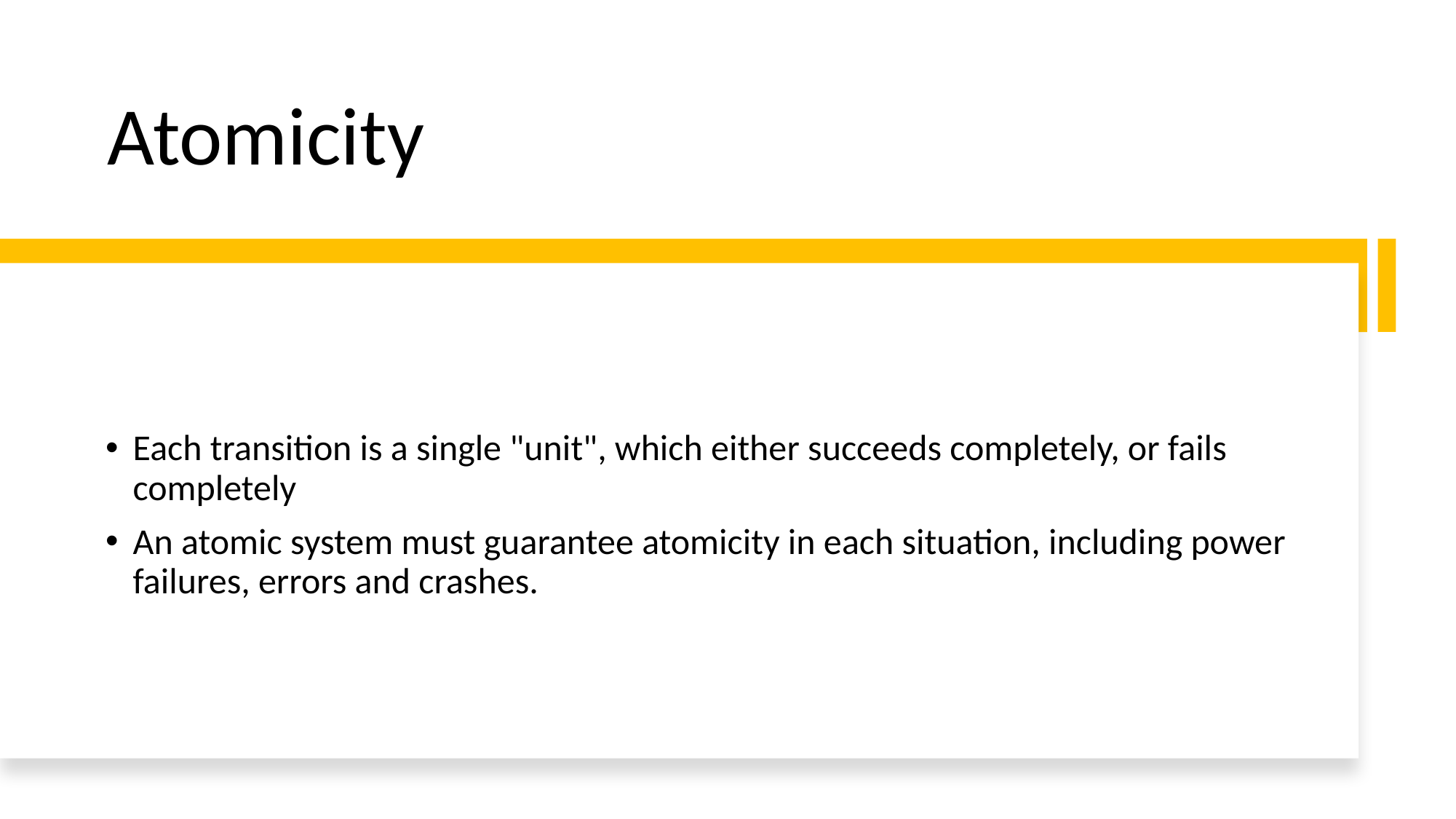

# Atomicity

Each transition is a single "unit", which either succeeds completely, or fails completely
An atomic system must guarantee atomicity in each situation, including power failures, errors and crashes.